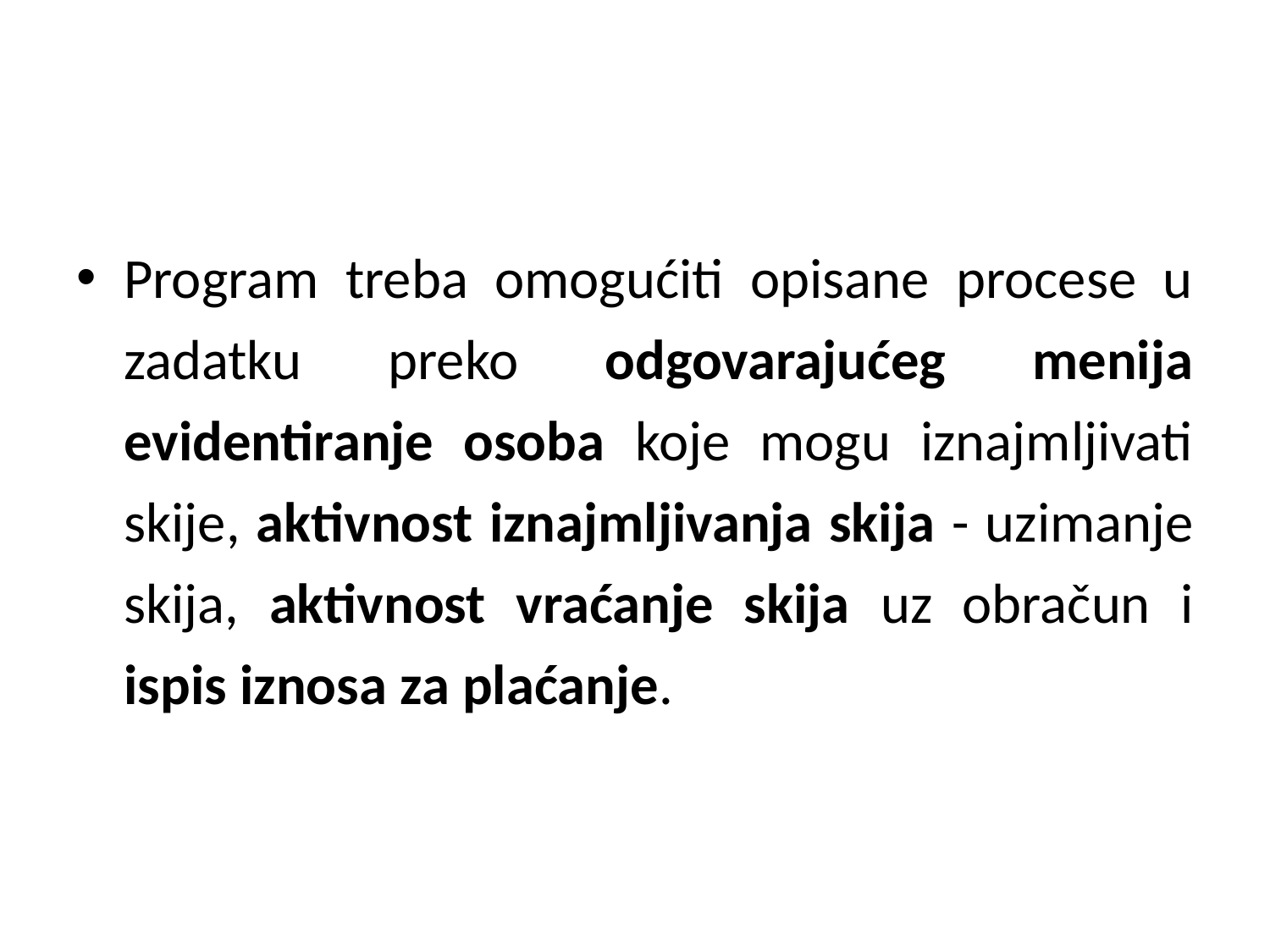

#
Program treba omogućiti opisane procese u zadatku preko odgovarajućeg menija evidentiranje osoba koje mogu iznajmljivati skije, aktivnost iznajmljivanja skija - uzimanje skija, aktivnost vraćanje skija uz obračun i ispis iznosa za plaćanje.